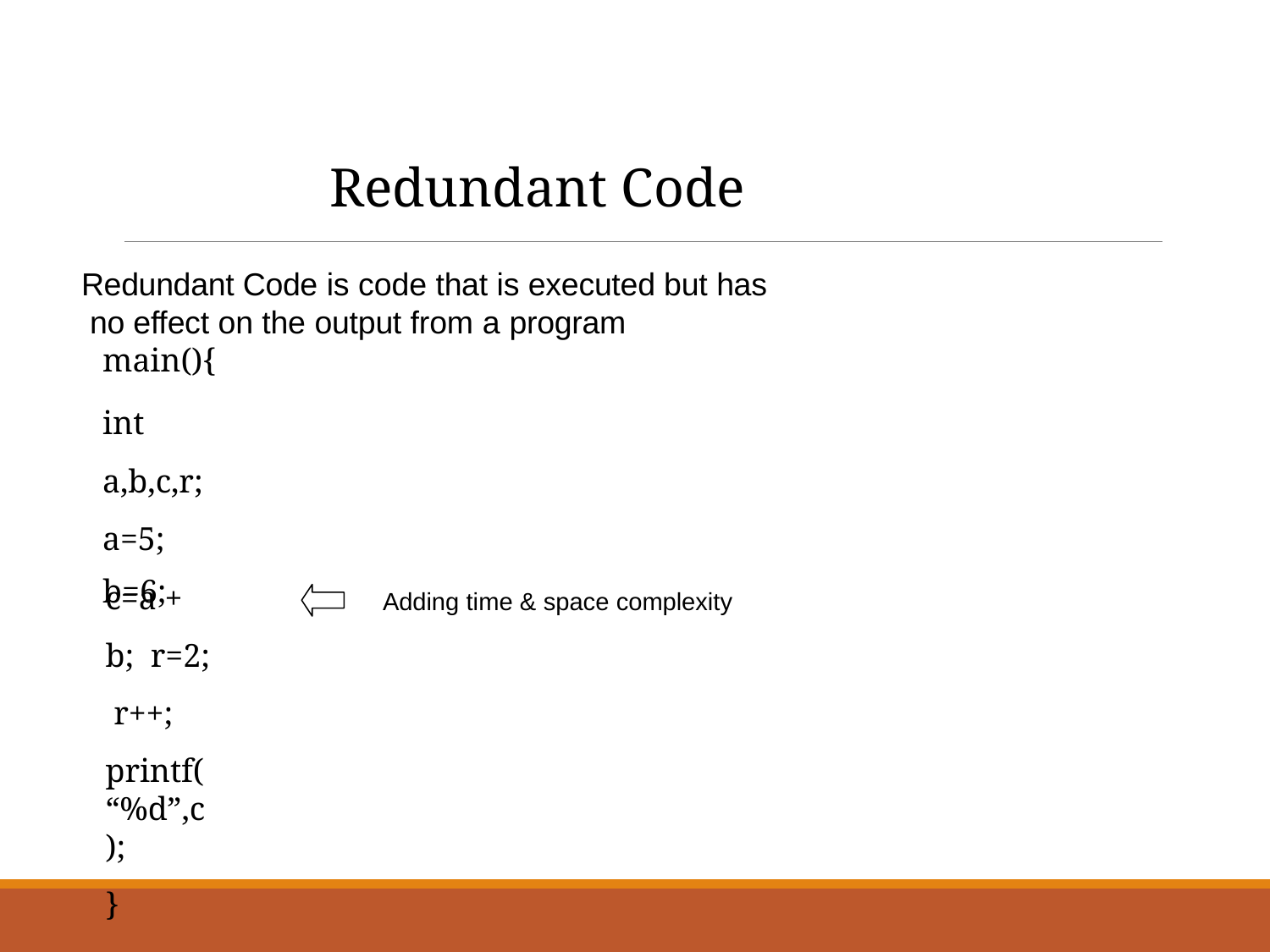

# Redundant Code
Redundant Code is code that is executed but has  no effect on the output from a program
main(){
int a,b,c,r;  a=5;
b=6;
c=a + b;  r=2;  r++;
printf(“%d”,c);
}
Adding time & space complexity